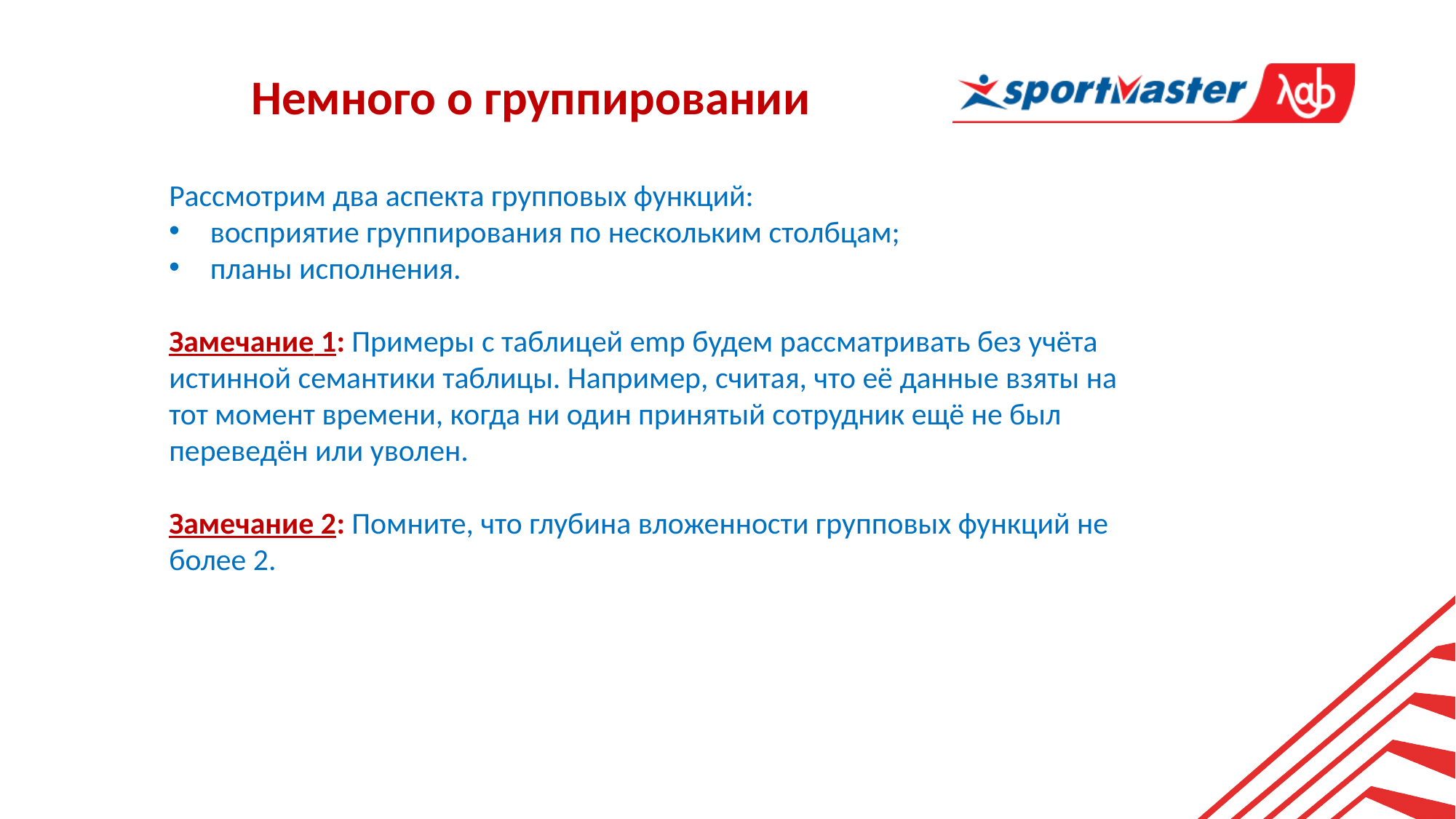

Немного о группировании
Рассмотрим два аспекта групповых функций:
восприятие группирования по нескольким столбцам;
планы исполнения.

Замечание 1: Примеры с таблицей emp будем рассматривать без учёта истинной семантики таблицы. Например, считая, что её данные взяты на тот момент времени, когда ни один принятый сотрудник ещё не был переведён или уволен.

Замечание 2: Помните, что глубина вложенности групповых функций не более 2.